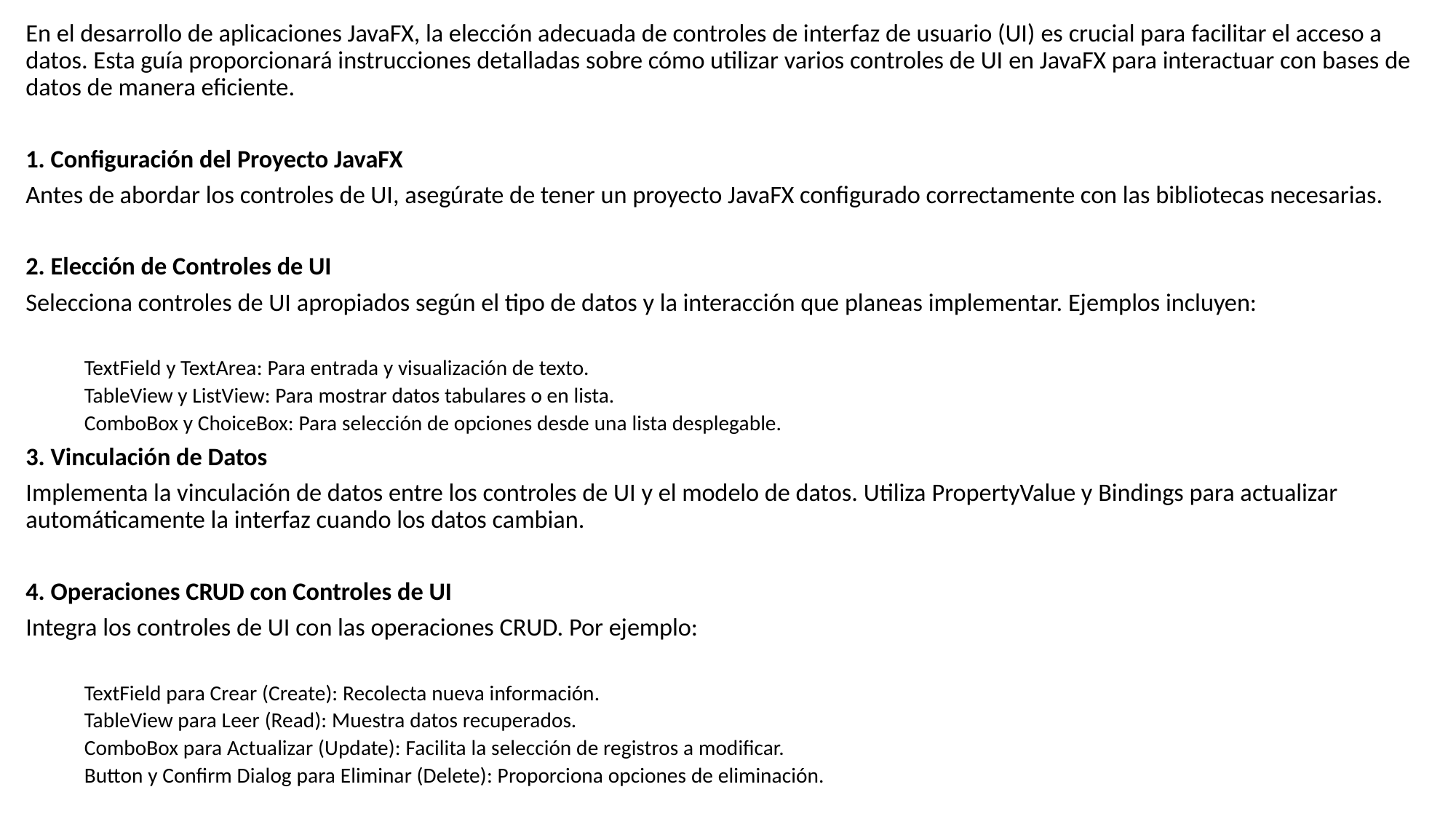

En el desarrollo de aplicaciones JavaFX, la elección adecuada de controles de interfaz de usuario (UI) es crucial para facilitar el acceso a datos. Esta guía proporcionará instrucciones detalladas sobre cómo utilizar varios controles de UI en JavaFX para interactuar con bases de datos de manera eficiente.

1. Configuración del Proyecto JavaFX
Antes de abordar los controles de UI, asegúrate de tener un proyecto JavaFX configurado correctamente con las bibliotecas necesarias.

2. Elección de Controles de UI
Selecciona controles de UI apropiados según el tipo de datos y la interacción que planeas implementar. Ejemplos incluyen:

TextField y TextArea: Para entrada y visualización de texto.
TableView y ListView: Para mostrar datos tabulares o en lista.
ComboBox y ChoiceBox: Para selección de opciones desde una lista desplegable.
3. Vinculación de Datos
Implementa la vinculación de datos entre los controles de UI y el modelo de datos. Utiliza PropertyValue y Bindings para actualizar automáticamente la interfaz cuando los datos cambian.

4. Operaciones CRUD con Controles de UI
Integra los controles de UI con las operaciones CRUD. Por ejemplo:

TextField para Crear (Create): Recolecta nueva información.
TableView para Leer (Read): Muestra datos recuperados.
ComboBox para Actualizar (Update): Facilita la selección de registros a modificar.
Button y Confirm Dialog para Eliminar (Delete): Proporciona opciones de eliminación.